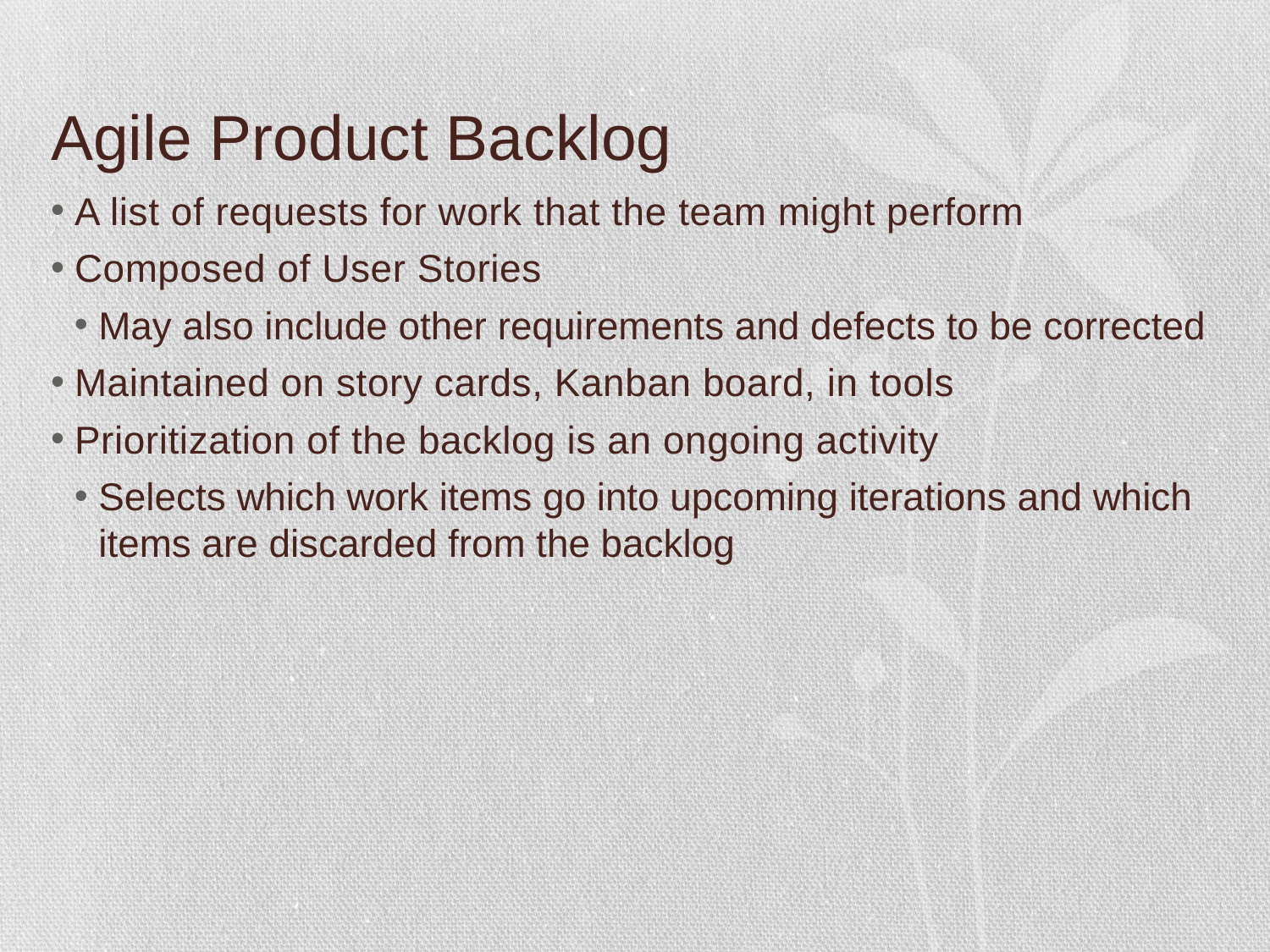

# Agile Product Backlog
A list of requests for work that the team might perform
Composed of User Stories
May also include other requirements and defects to be corrected
Maintained on story cards, Kanban board, in tools
Prioritization of the backlog is an ongoing activity
Selects which work items go into upcoming iterations and which items are discarded from the backlog